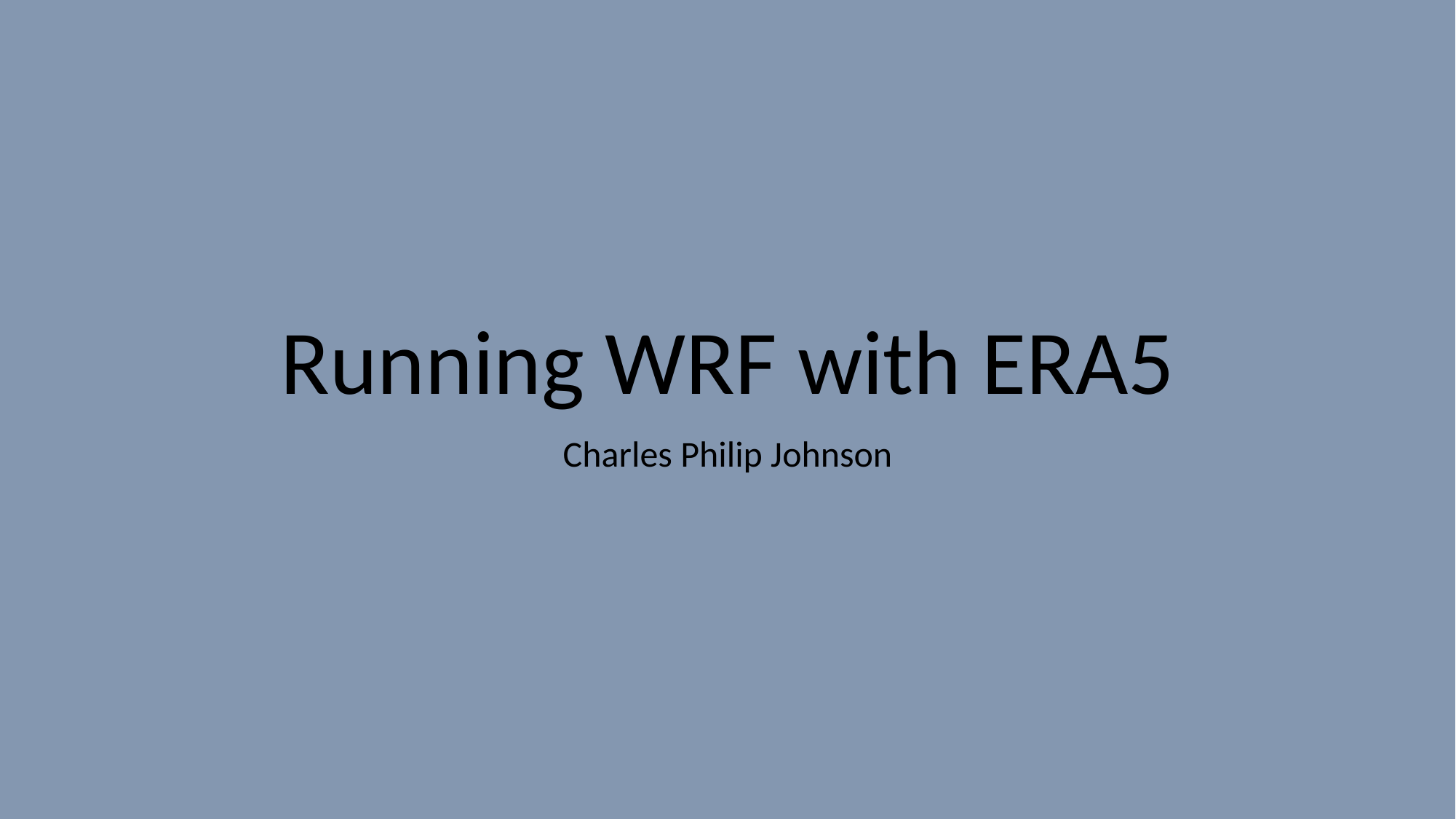

# Running WRF with ERA5
Charles Philip Johnson